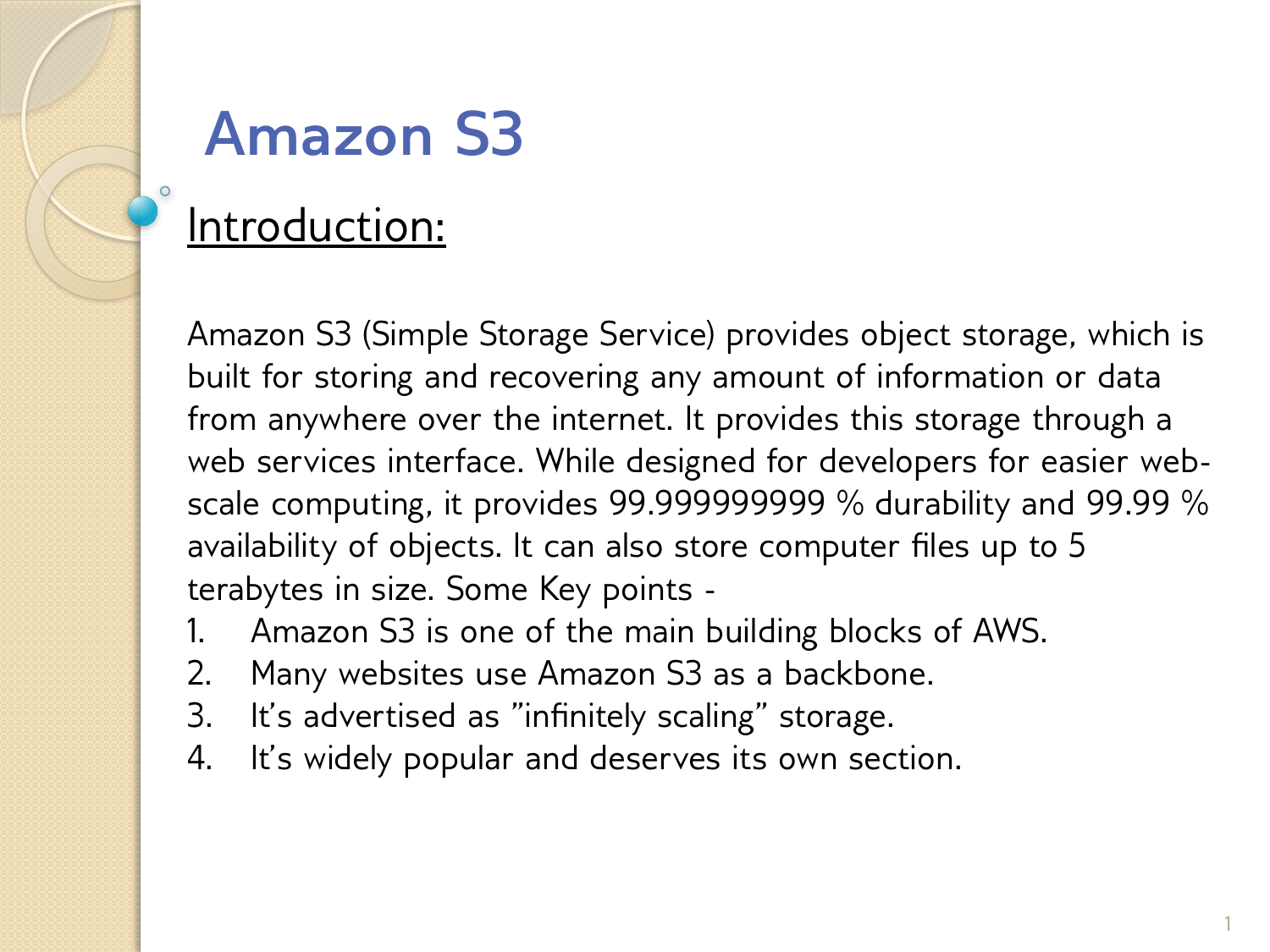

# Amazon S3
Introduction:

Amazon S3 (Simple Storage Service) provides object storage, which is built for storing and recovering any amount of information or data from anywhere over the internet. It provides this storage through a web services interface. While designed for developers for easier web-scale computing, it provides 99.999999999 % durability and 99.99 % availability of objects. It can also store computer files up to 5 terabytes in size. Some Key points -
Amazon S3 is one of the main building blocks of AWS.
Many websites use Amazon S3 as a backbone.
It’s advertised as ”infinitely scaling” storage.
It’s widely popular and deserves its own section.
1